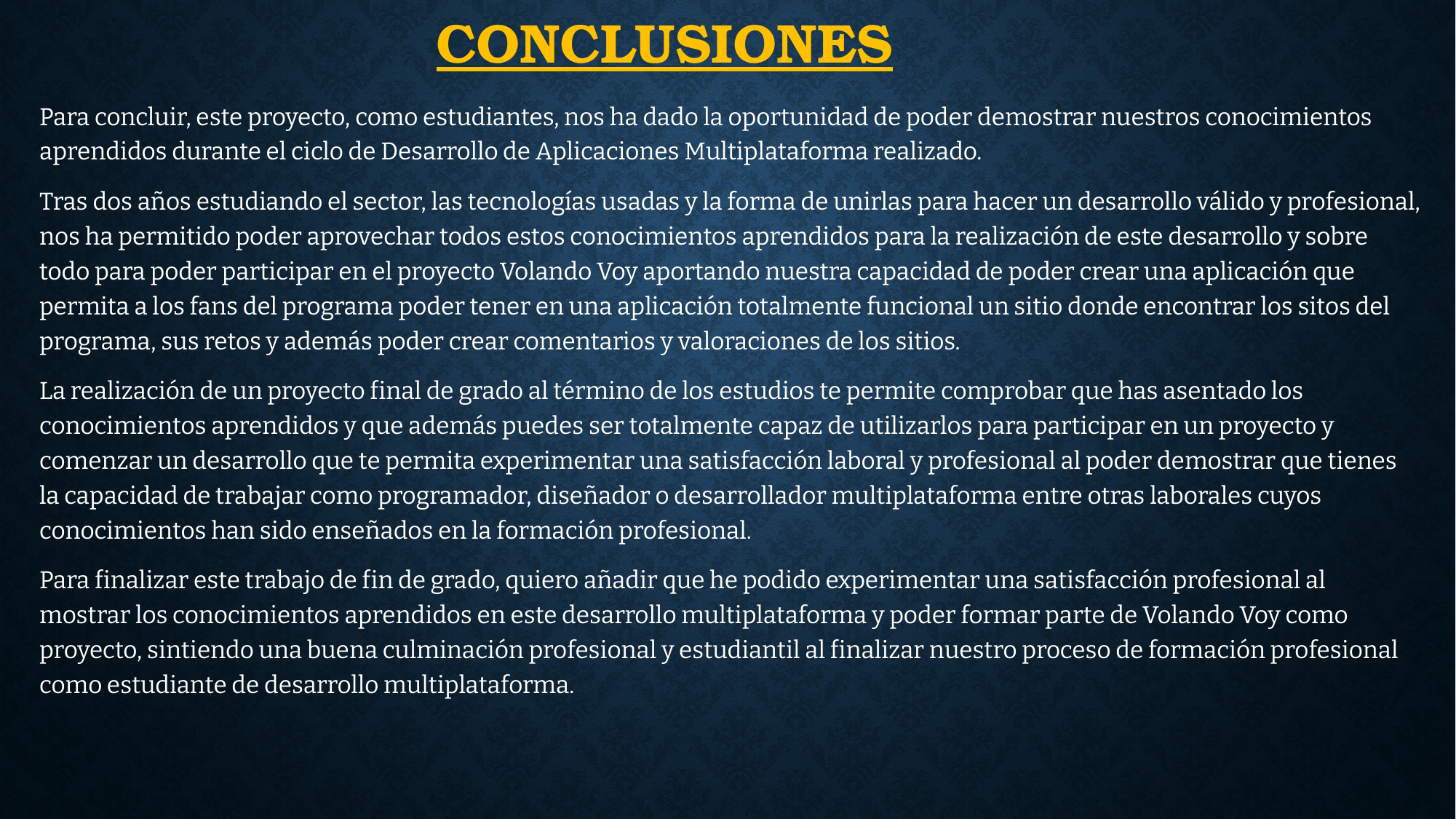

# Conclusiones
Para concluir, este proyecto, como estudiantes, nos ha dado la oportunidad de poder demostrar nuestros conocimientos aprendidos durante el ciclo de Desarrollo de Aplicaciones Multiplataforma realizado.
Tras dos años estudiando el sector, las tecnologías usadas y la forma de unirlas para hacer un desarrollo válido y profesional, nos ha permitido poder aprovechar todos estos conocimientos aprendidos para la realización de este desarrollo y sobre todo para poder participar en el proyecto Volando Voy aportando nuestra capacidad de poder crear una aplicación que permita a los fans del programa poder tener en una aplicación totalmente funcional un sitio donde encontrar los sitos del programa, sus retos y además poder crear comentarios y valoraciones de los sitios.
La realización de un proyecto final de grado al término de los estudios te permite comprobar que has asentado los conocimientos aprendidos y que además puedes ser totalmente capaz de utilizarlos para participar en un proyecto y comenzar un desarrollo que te permita experimentar una satisfacción laboral y profesional al poder demostrar que tienes la capacidad de trabajar como programador, diseñador o desarrollador multiplataforma entre otras laborales cuyos conocimientos han sido enseñados en la formación profesional.
Para finalizar este trabajo de fin de grado, quiero añadir que he podido experimentar una satisfacción profesional al mostrar los conocimientos aprendidos en este desarrollo multiplataforma y poder formar parte de Volando Voy como proyecto, sintiendo una buena culminación profesional y estudiantil al finalizar nuestro proceso de formación profesional como estudiante de desarrollo multiplataforma.